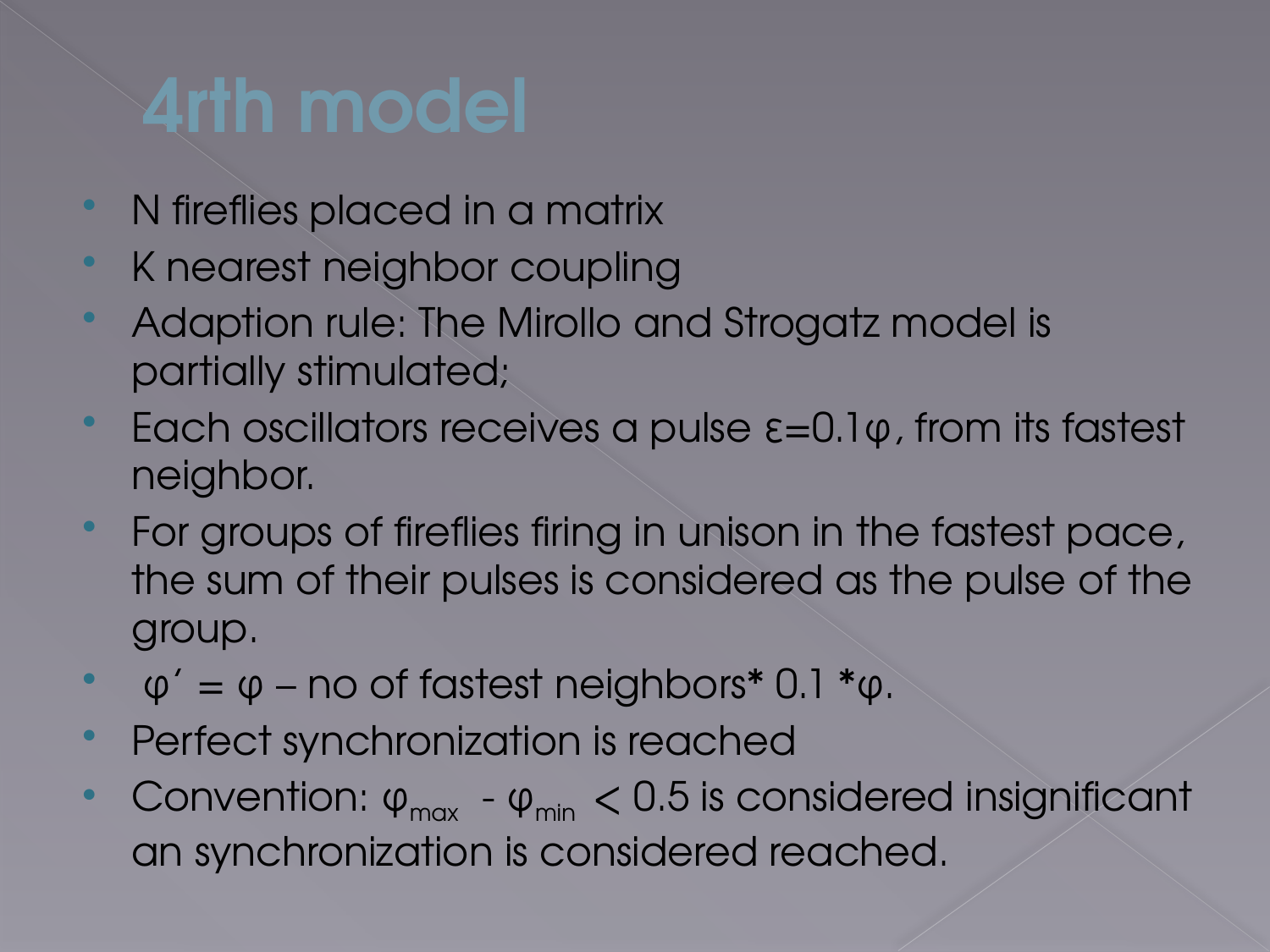

# 4rth model
N fireflies placed in a matrix
K nearest neighbor coupling
Adaption rule: The Mirollo and Strogatz model is partially stimulated;
Each oscillators receives a pulse ε=0.1φ, from its fastest neighbor.
For groups of fireflies firing in unison in the fastest pace, the sum of their pulses is considered as the pulse of the group.
 φ’ = φ – no of fastest neighbors* 0.1 *φ.
Perfect synchronization is reached
Convention: φmax   - φmin  < 0.5 is considered insignificant an synchronization is considered reached.